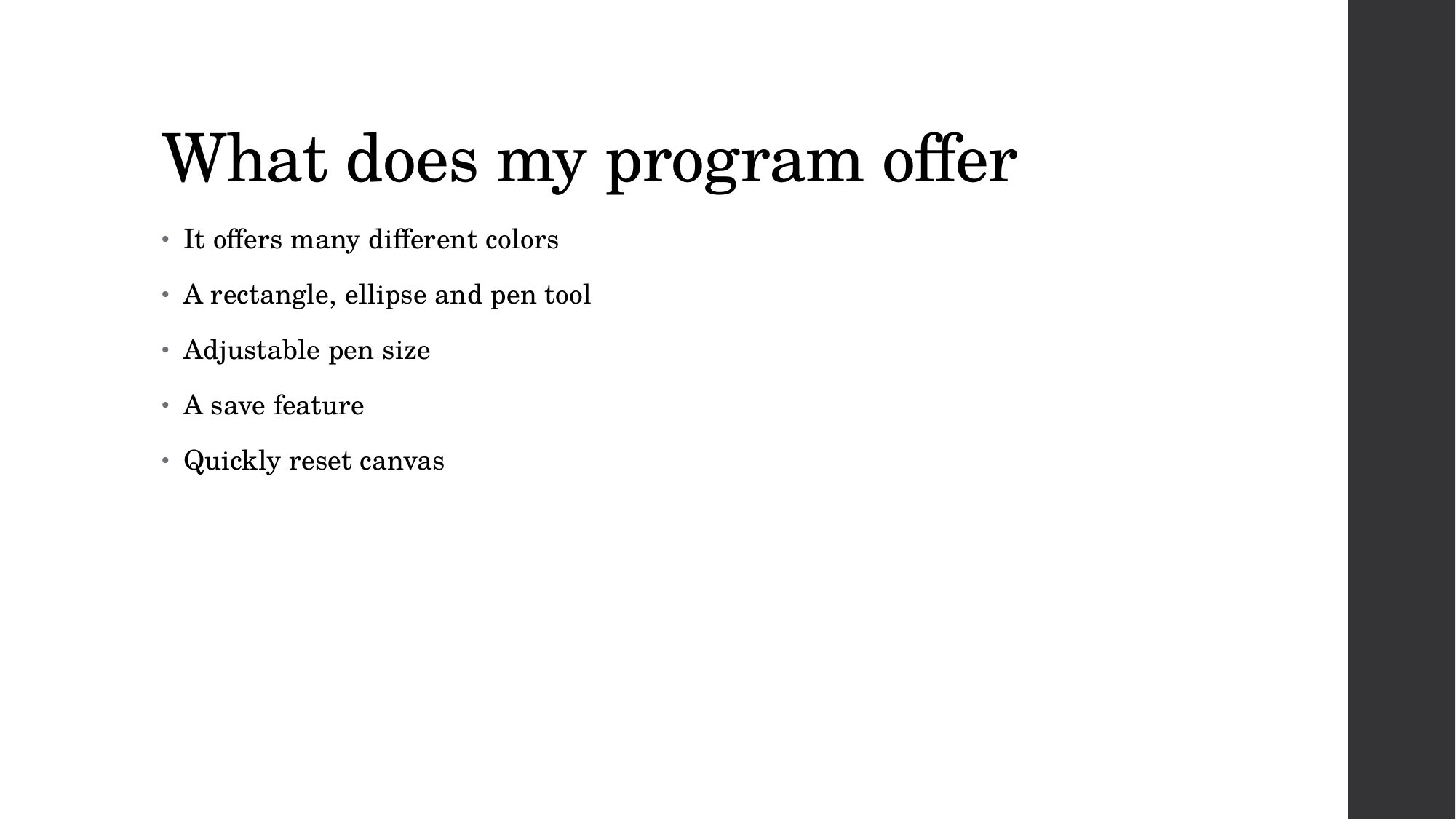

# What does my program offer
It offers many different colors
A rectangle, ellipse and pen tool
Adjustable pen size
A save feature
Quickly reset canvas